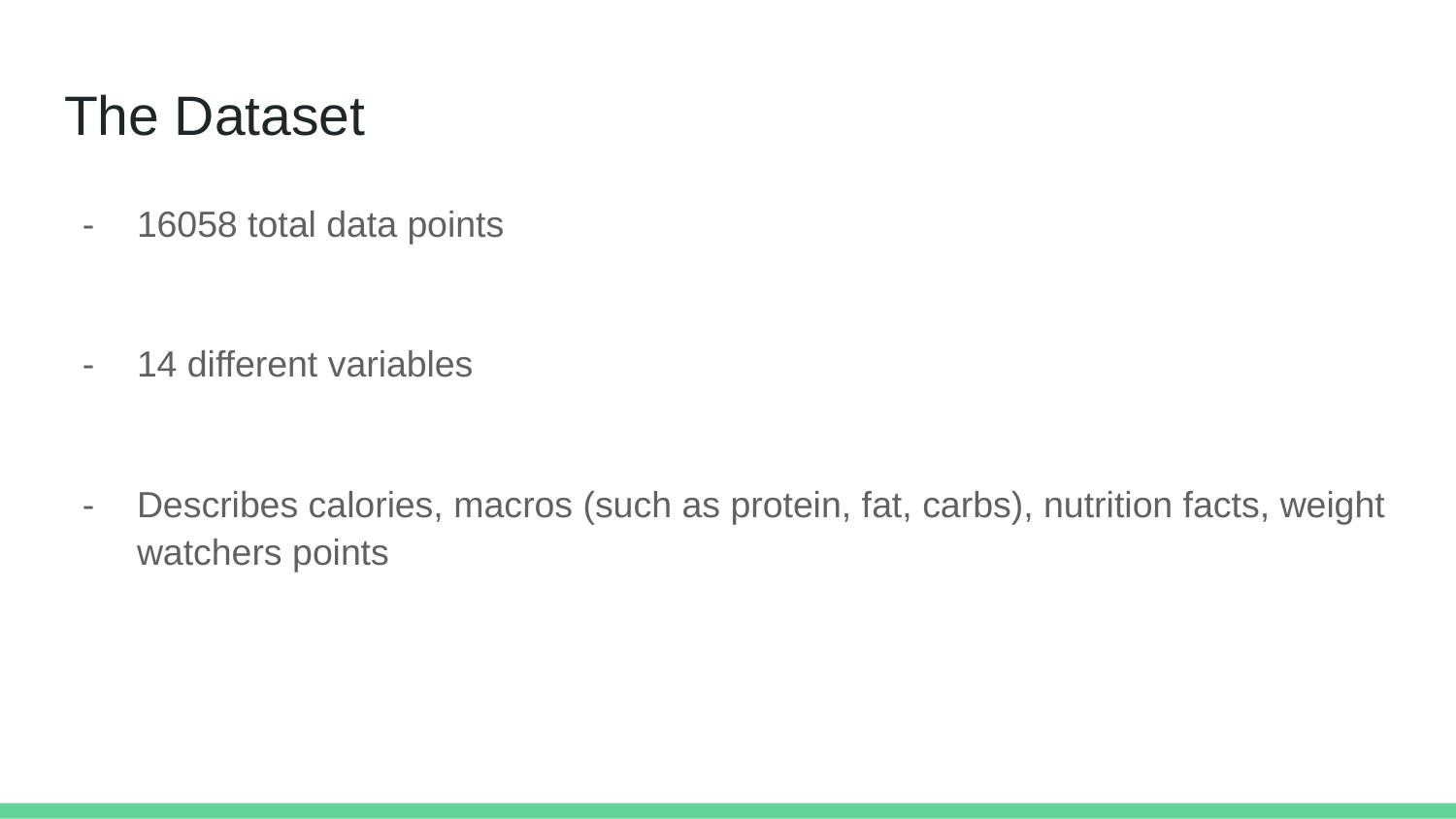

# The Dataset
16058 total data points

14 different variables

Describes calories, macros (such as protein, fat, carbs), nutrition facts, weight watchers points